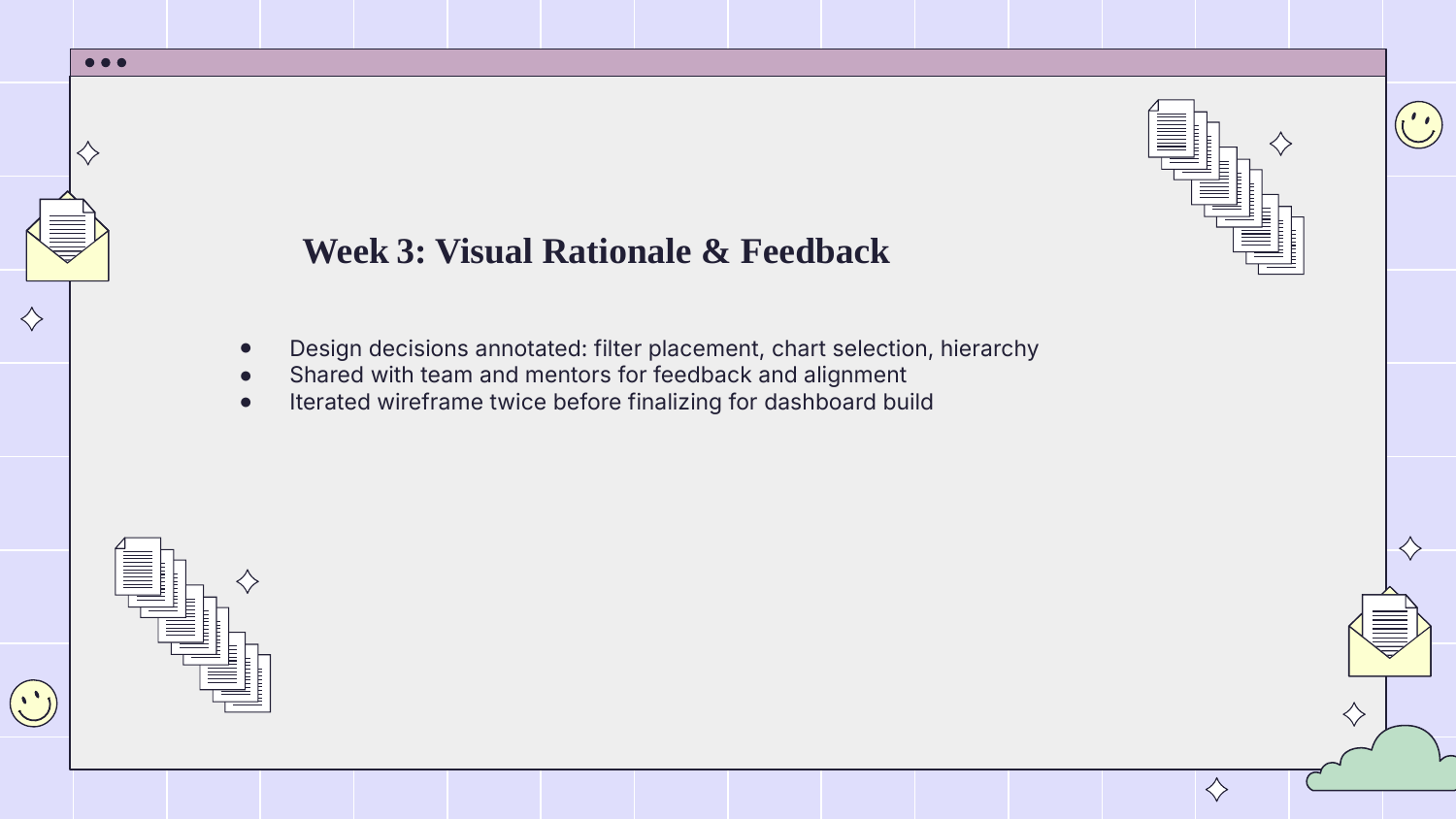

# Week 3: Visual Rationale & Feedback
Design decisions annotated: filter placement, chart selection, hierarchy
Shared with team and mentors for feedback and alignment
Iterated wireframe twice before finalizing for dashboard build